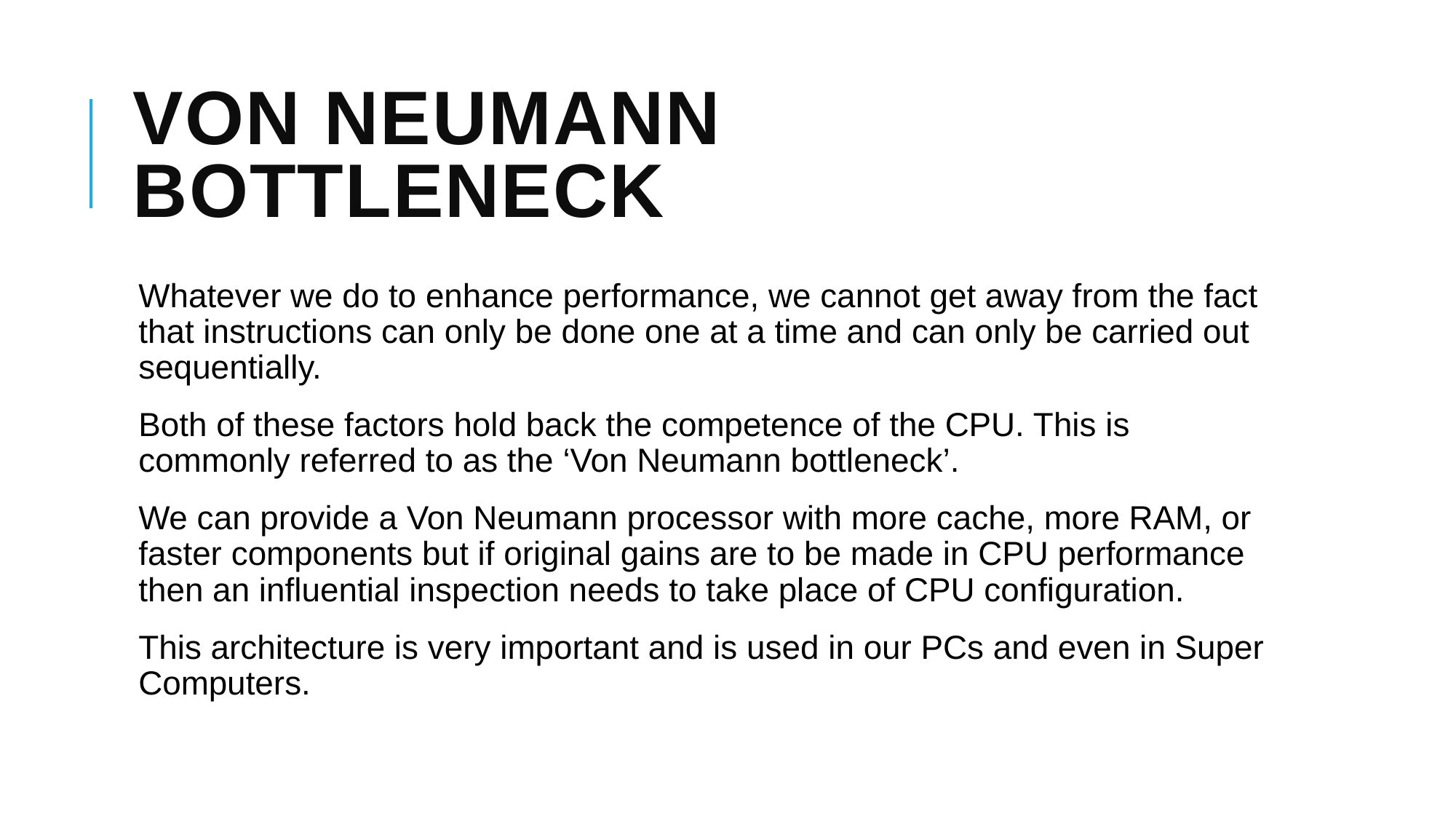

# Von Neumann bottleneck
Whatever we do to enhance performance, we cannot get away from the fact that instructions can only be done one at a time and can only be carried out sequentially.
Both of these factors hold back the competence of the CPU. This is commonly referred to as the ‘Von Neumann bottleneck’.
We can provide a Von Neumann processor with more cache, more RAM, or faster components but if original gains are to be made in CPU performance then an influential inspection needs to take place of CPU configuration.
This architecture is very important and is used in our PCs and even in Super Computers.